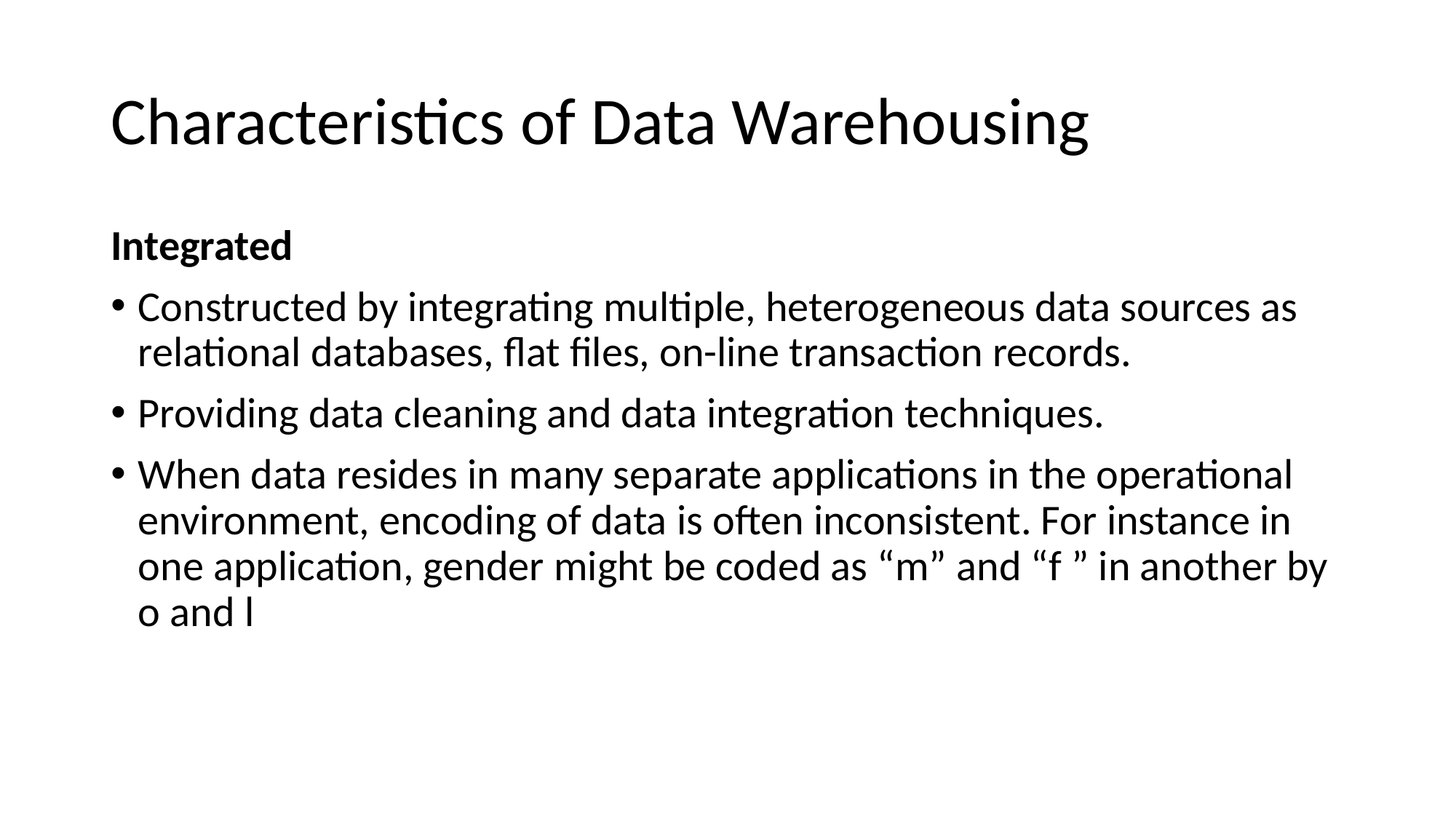

# Characteristics of Data Warehousing
Integrated
Constructed by integrating multiple, heterogeneous data sources as relational databases, flat files, on-line transaction records.
Providing data cleaning and data integration techniques.
When data resides in many separate applications in the operational environment, encoding of data is often inconsistent. For instance in one application, gender might be coded as “m” and “f ” in another by o and l